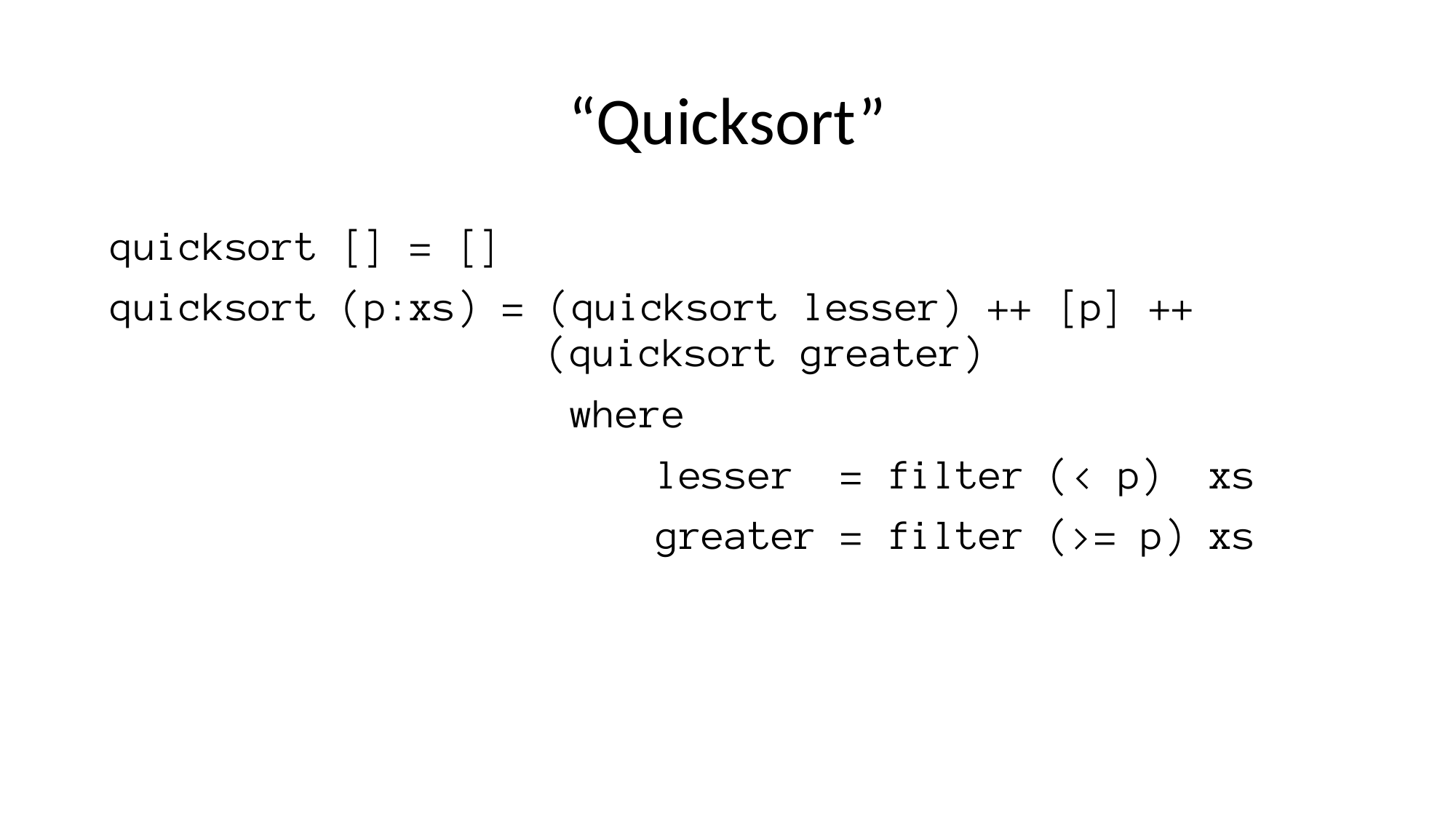

# “Quicksort”
quicksort [] = []
quicksort (p:xs) = (quicksort lesser) ++ [p] ++      				(quicksort greater)
    				 where
        				lesser  = filter (< p)  xs
        				greater = filter (>= p) xs